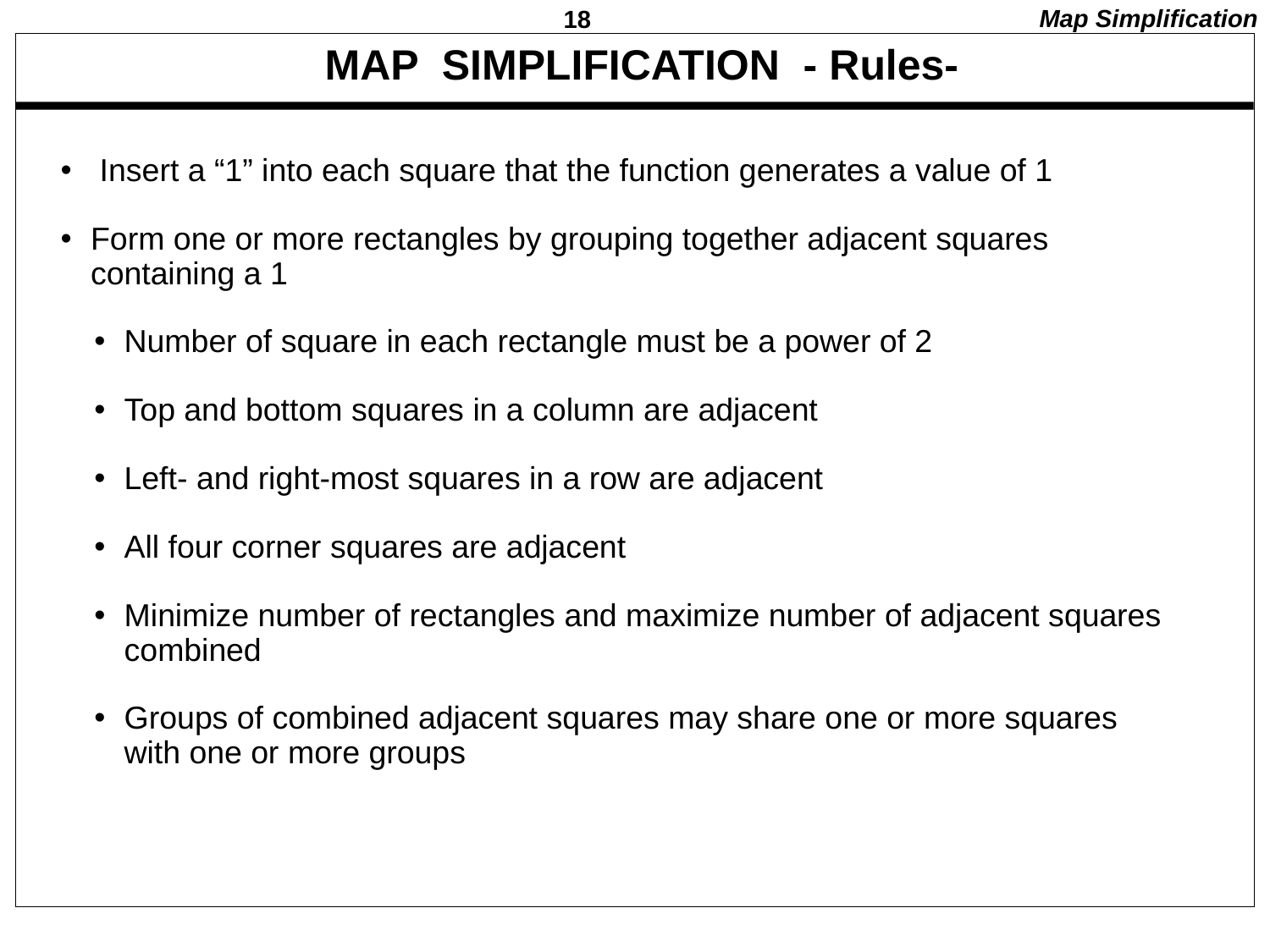

Map Simplification
# MAP  SIMPLIFICATION  - Rules-
 Insert a “1” into each square that the function generates a value of 1

Form one or more rectangles by grouping together adjacent squares containing a 1

Number of square in each rectangle must be a power of 2

Top and bottom squares in a column are adjacent

Left- and right-most squares in a row are adjacent

All four corner squares are adjacent

Minimize number of rectangles and maximize number of adjacent squares combined

Groups of combined adjacent squares may share one or more squares with one or more groups